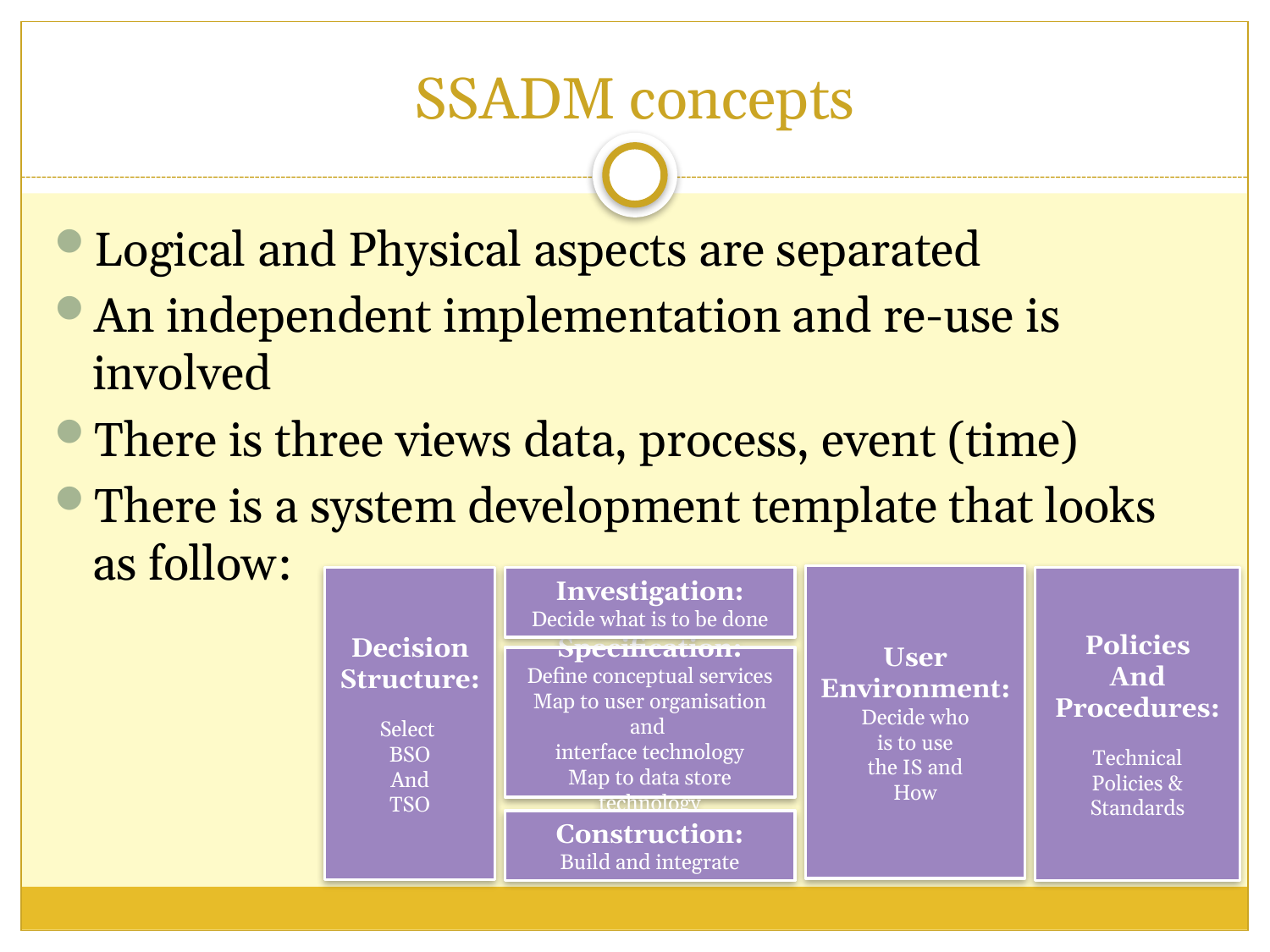

# SSADM concepts
Logical and Physical aspects are separated
An independent implementation and re-use is involved
There is three views data, process, event (time)
There is a system development template that looks as follow:
Investigation:
Decide what is to be done
User
Environment:
Decide who
is to use
the IS and
How
Policies
And
Procedures:
Technical
Policies &
Standards
Decision
Structure:
Select
BSO
And
TSO
Specification:
Define conceptual services
Map to user organisation and
interface technology
Map to data store technology
Construction:
Build and integrate